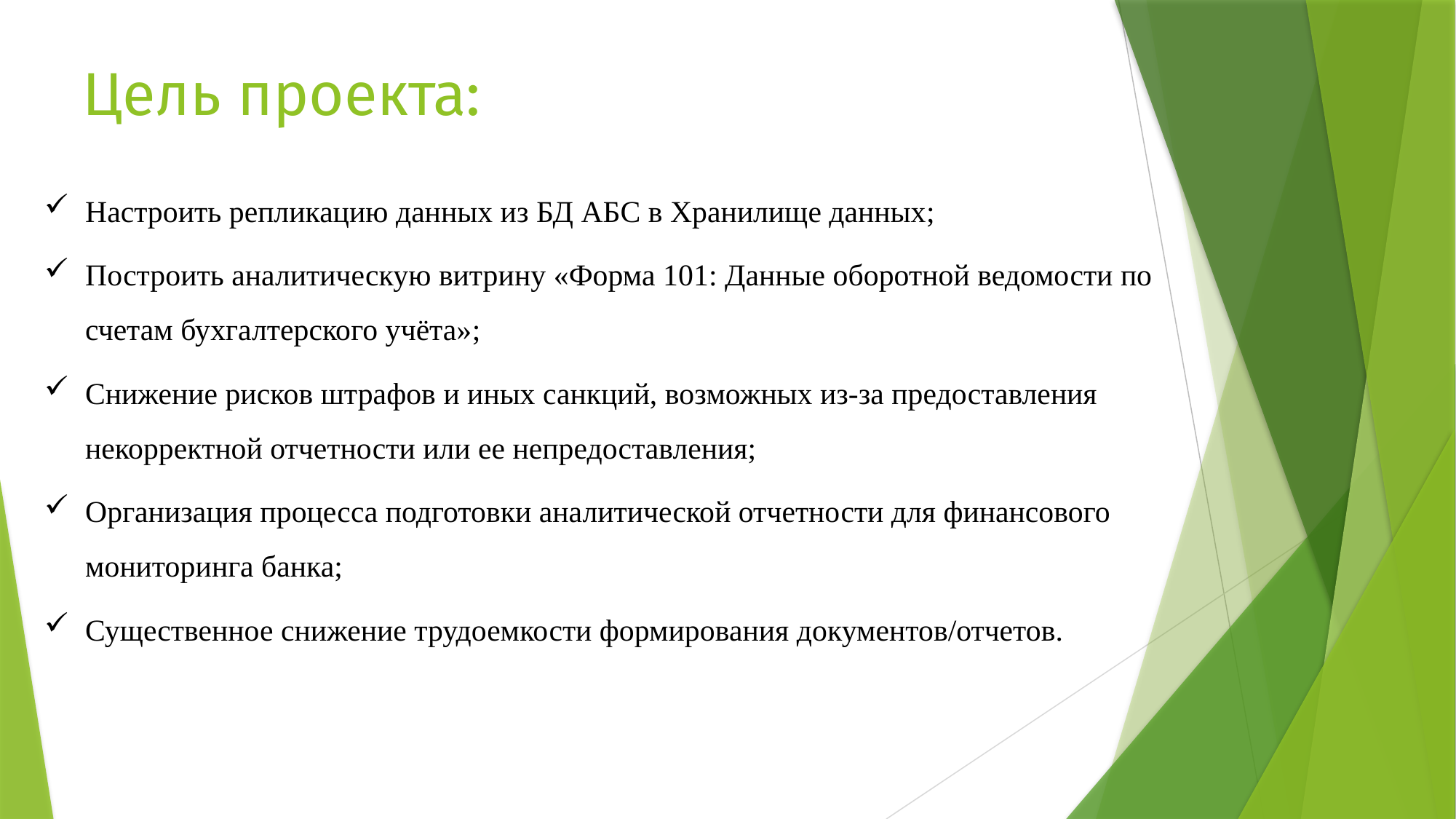

Цель проекта:
Настроить репликацию данных из БД АБС в Хранилище данных;
Построить аналитическую витрину «Форма 101: Данные оборотной ведомости по счетам бухгалтерского учёта»;
Снижение рисков штрафов и иных санкций, возможных из-за предоставления некорректной отчетности или ее непредоставления;
Организация процесса подготовки аналитической отчетности для финансового мониторинга банка;
Существенное снижение трудоемкости формирования документов/отчетов.